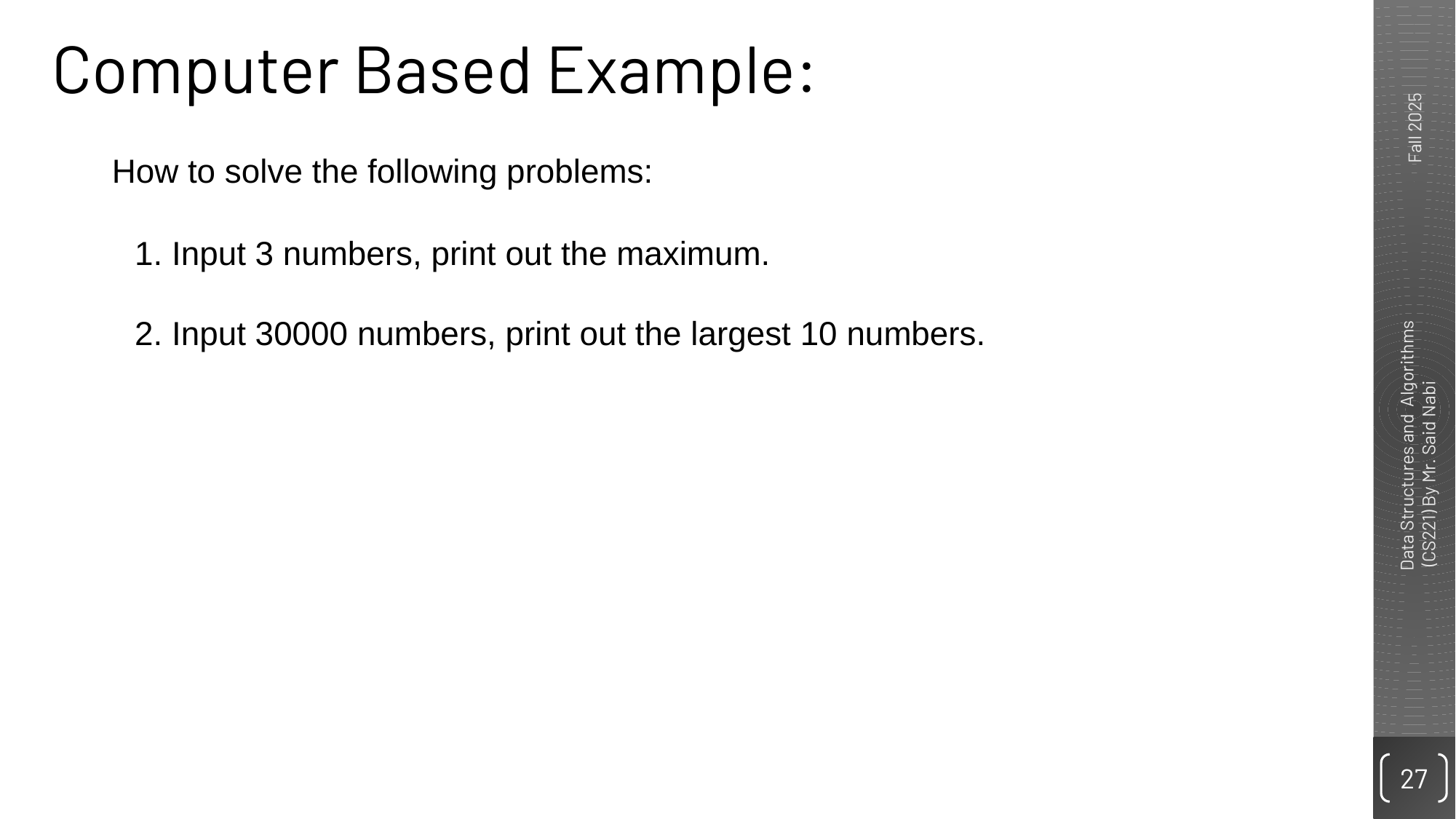

Computer Based Example:
How to solve the following problems:
1. Input 3 numbers, print out the maximum.

2. Input 30000 numbers, print out the largest 10 numbers.